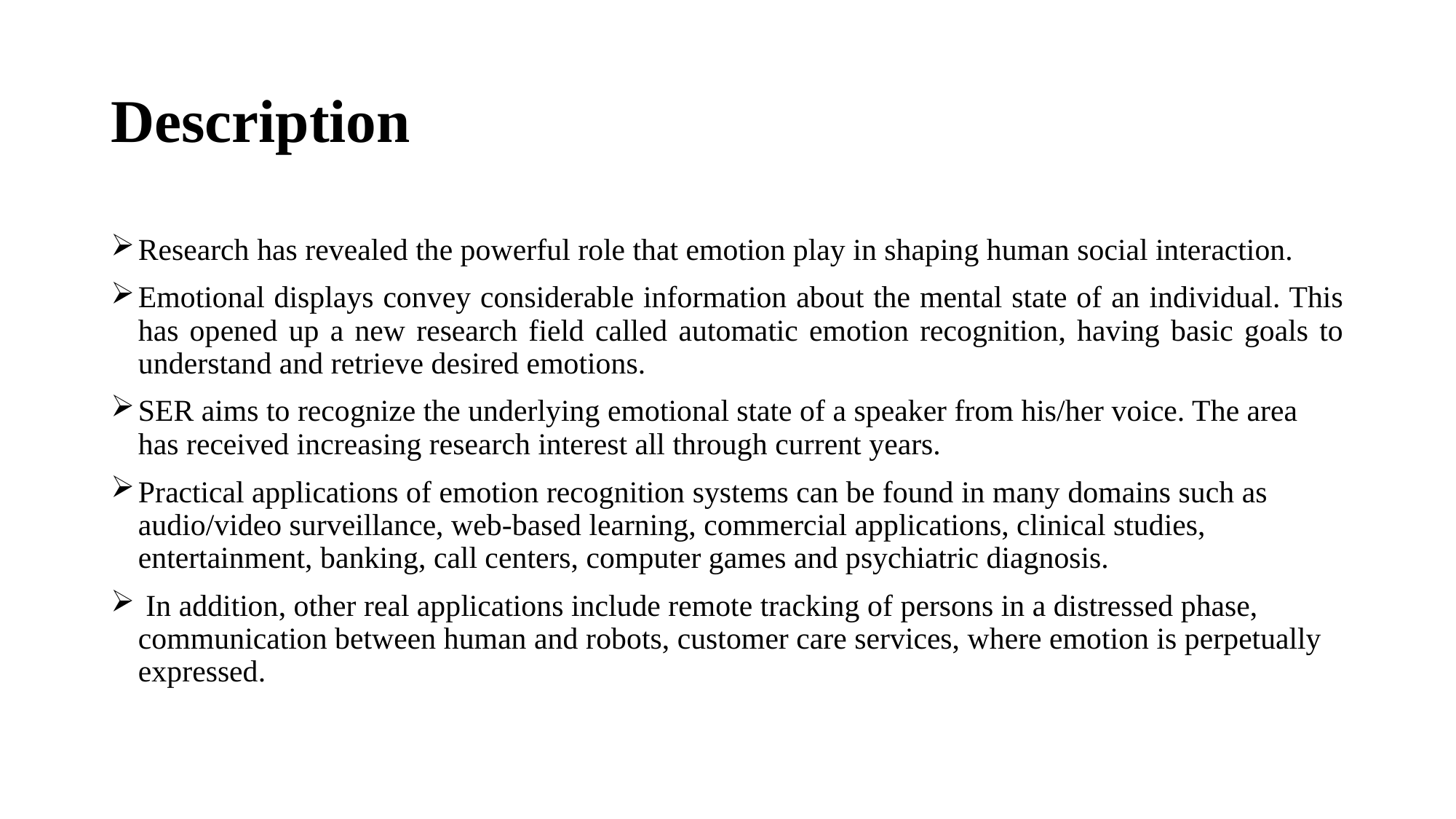

# Description

Research has revealed the powerful role that emotion play in shaping human social interaction.
Emotional displays convey considerable information about the mental state of an individual. This has opened up a new research field called automatic emotion recognition, having basic goals to understand and retrieve desired emotions.
SER aims to recognize the underlying emotional state of a speaker from his/her voice. The area has received increasing research interest all through current years.
Practical applications of emotion recognition systems can be found in many domains such as audio/video surveillance, web-based learning, commercial applications, clinical studies, entertainment, banking, call centers, computer games and psychiatric diagnosis.
 In addition, other real applications include remote tracking of persons in a distressed phase, communication between human and robots, customer care services, where emotion is perpetually expressed.